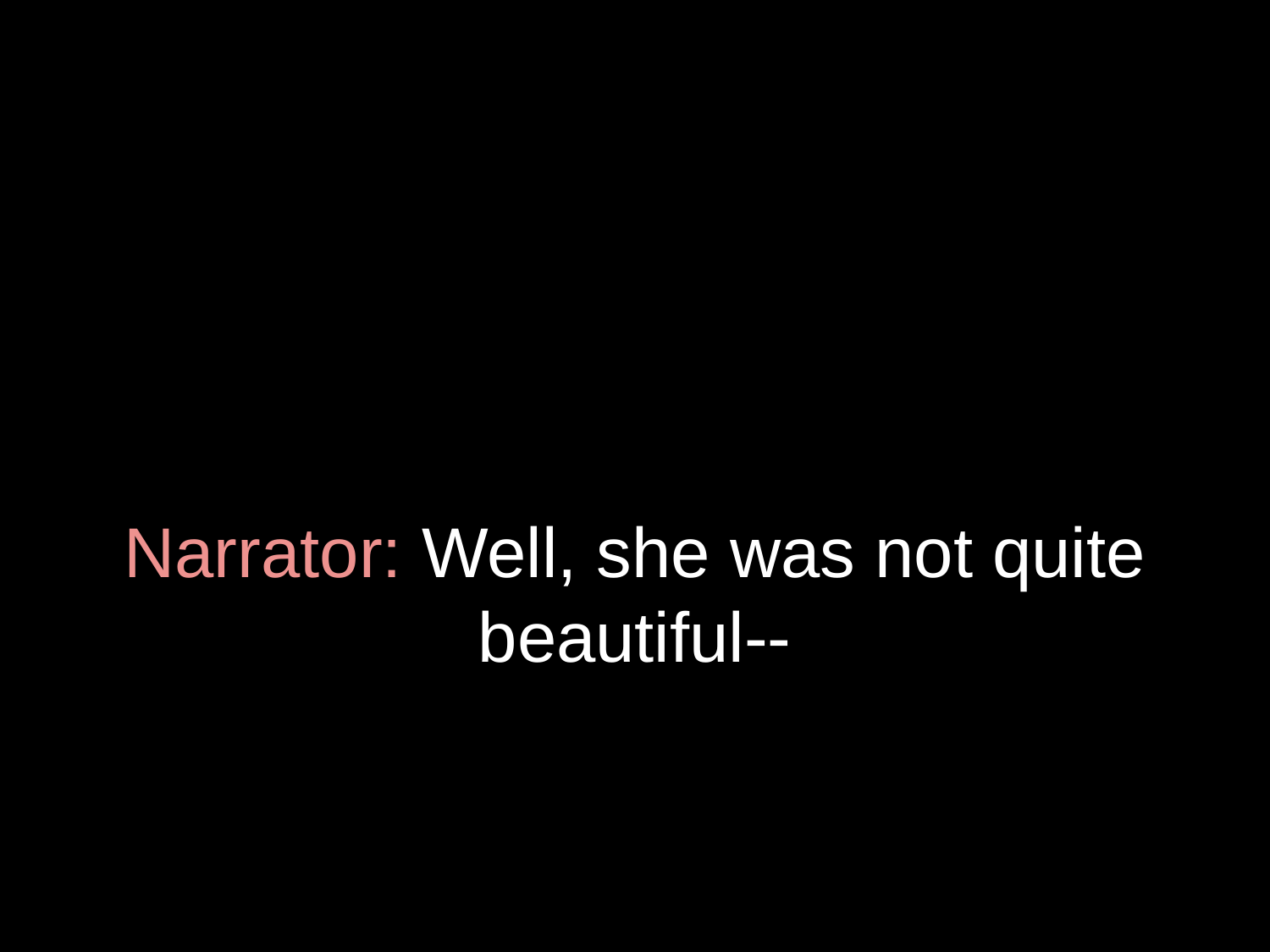

# Narrator: Well, she was not quite beautiful--